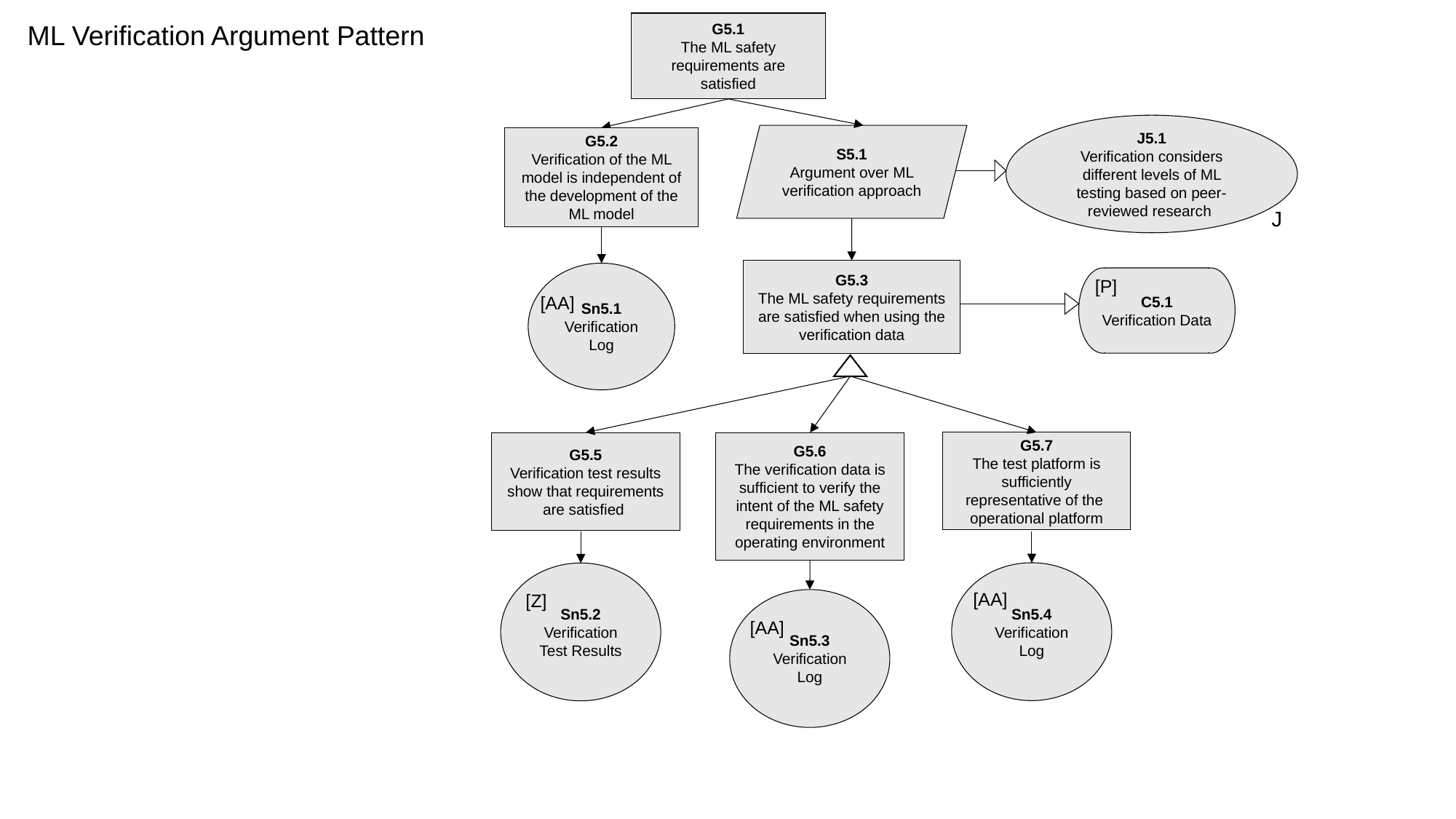

ML Verification Argument Pattern
G5.1
The ML safety requirements are satisfied
J5.1
Verification considers different levels of ML testing based on peer-reviewed research

S5.1
Argument over ML verification approach
G5.2
Verification of the ML model is independent of the development of the ML model
J

G5.3
The ML safety requirements are satisfied when using the verification data
Sn5.1
Verification Log
C5.1
Verification Data
[P]
[AA]

G5.7
The test platform is sufficiently representative of the  operational platform
G5.5
Verification test results show that requirements are satisfied
G5.6
The verification data is sufficient to verify the intent of the ML safety requirements in the operating environment
Sn5.4
Verification Log
Sn5.2
Verification Test Results
[AA]
[Z]
Sn5.3
Verification Log
[AA]